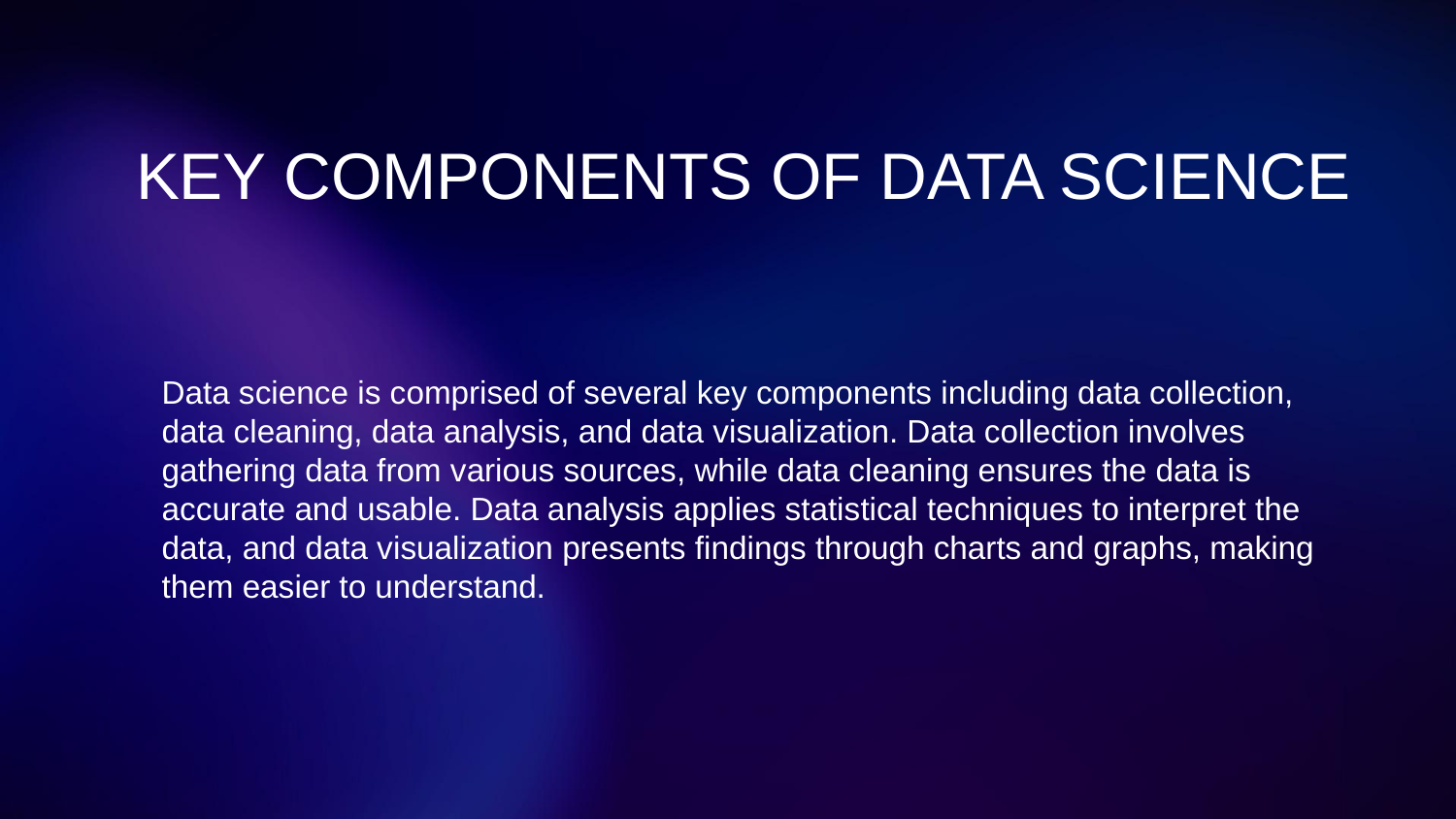

# KEY COMPONENTS OF DATA SCIENCE
Data science is comprised of several key components including data collection, data cleaning, data analysis, and data visualization. Data collection involves gathering data from various sources, while data cleaning ensures the data is accurate and usable. Data analysis applies statistical techniques to interpret the data, and data visualization presents findings through charts and graphs, making them easier to understand.